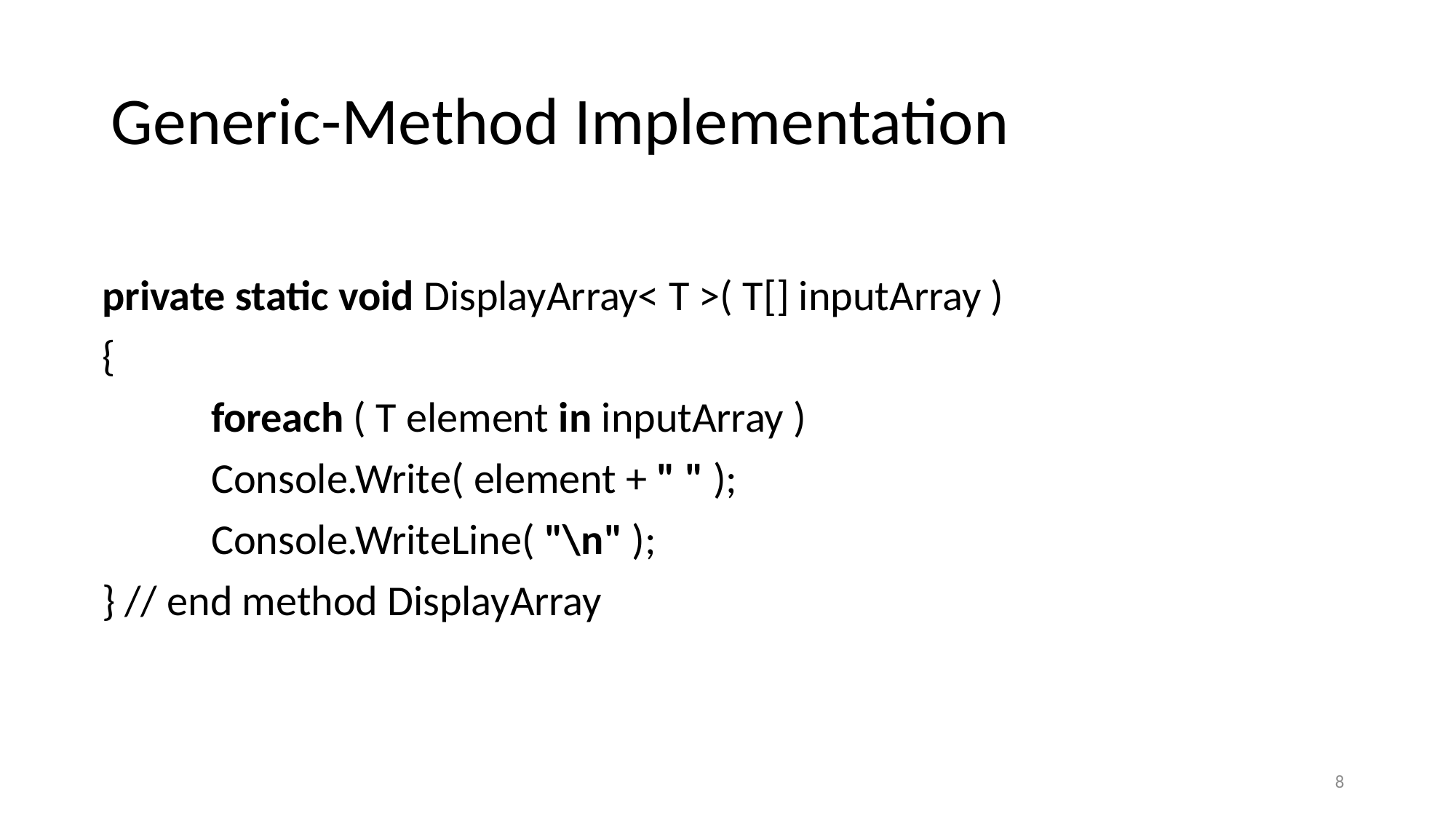

# Generic-Method Implementation

private static void DisplayArray< T >( T[] inputArray )
{
	foreach ( T element in inputArray )
	Console.Write( element + " " );
	Console.WriteLine( "\n" );
} // end method DisplayArray
8